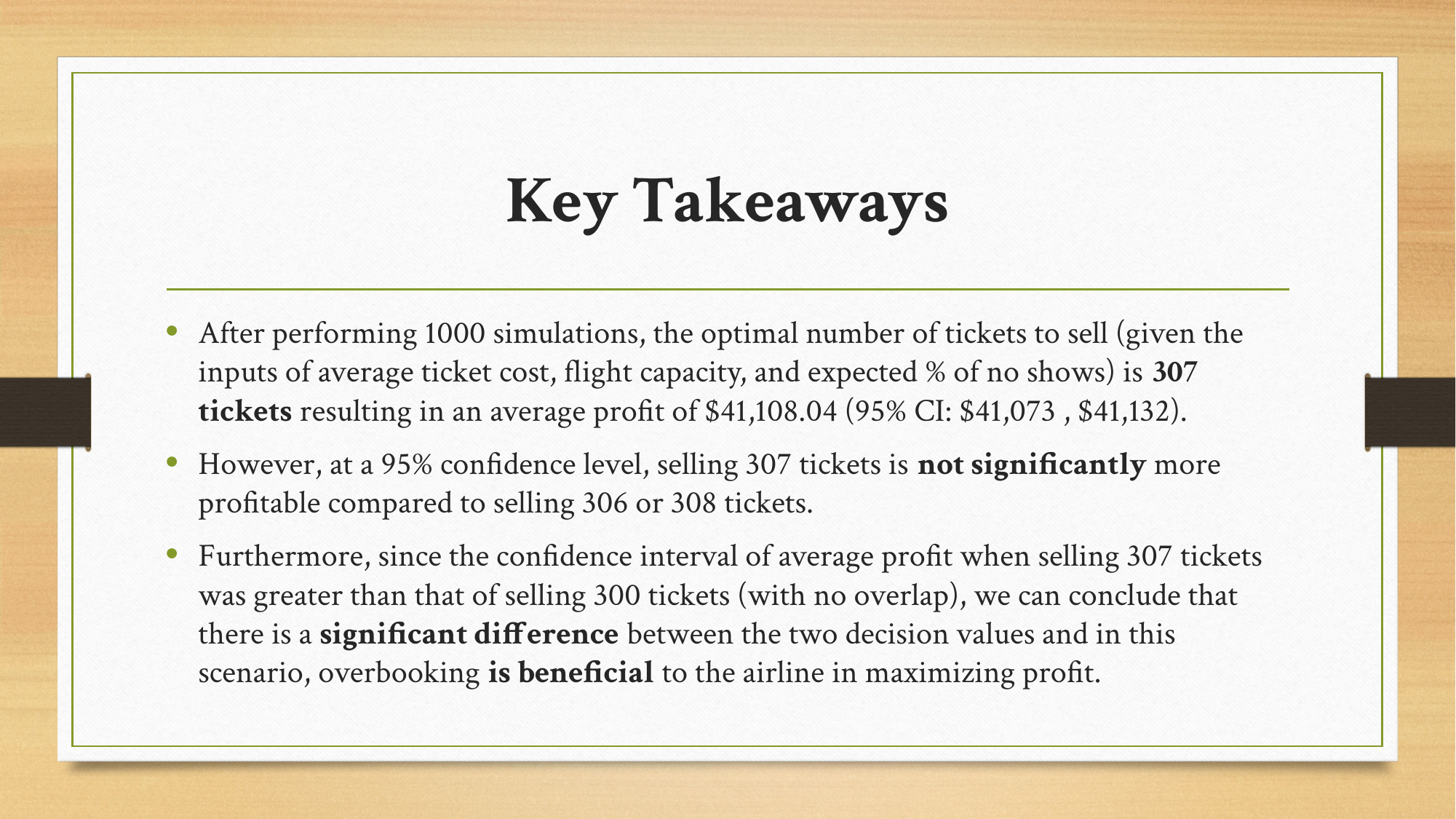

# Key Takeaways
After performing 1000 simulations, the optimal number of tickets to sell (given the inputs of average ticket cost, flight capacity, and expected % of no shows) is 307 tickets resulting in an average profit of $41,108.04 (95% CI: $41,073 , $41,132).
However, at a 95% confidence level, selling 307 tickets is not significantly more profitable compared to selling 306 or 308 tickets.
Furthermore, since the confidence interval of average profit when selling 307 tickets was greater than that of selling 300 tickets (with no overlap), we can conclude that there is a significant difference between the two decision values and in this scenario, overbooking is beneficial to the airline in maximizing profit.